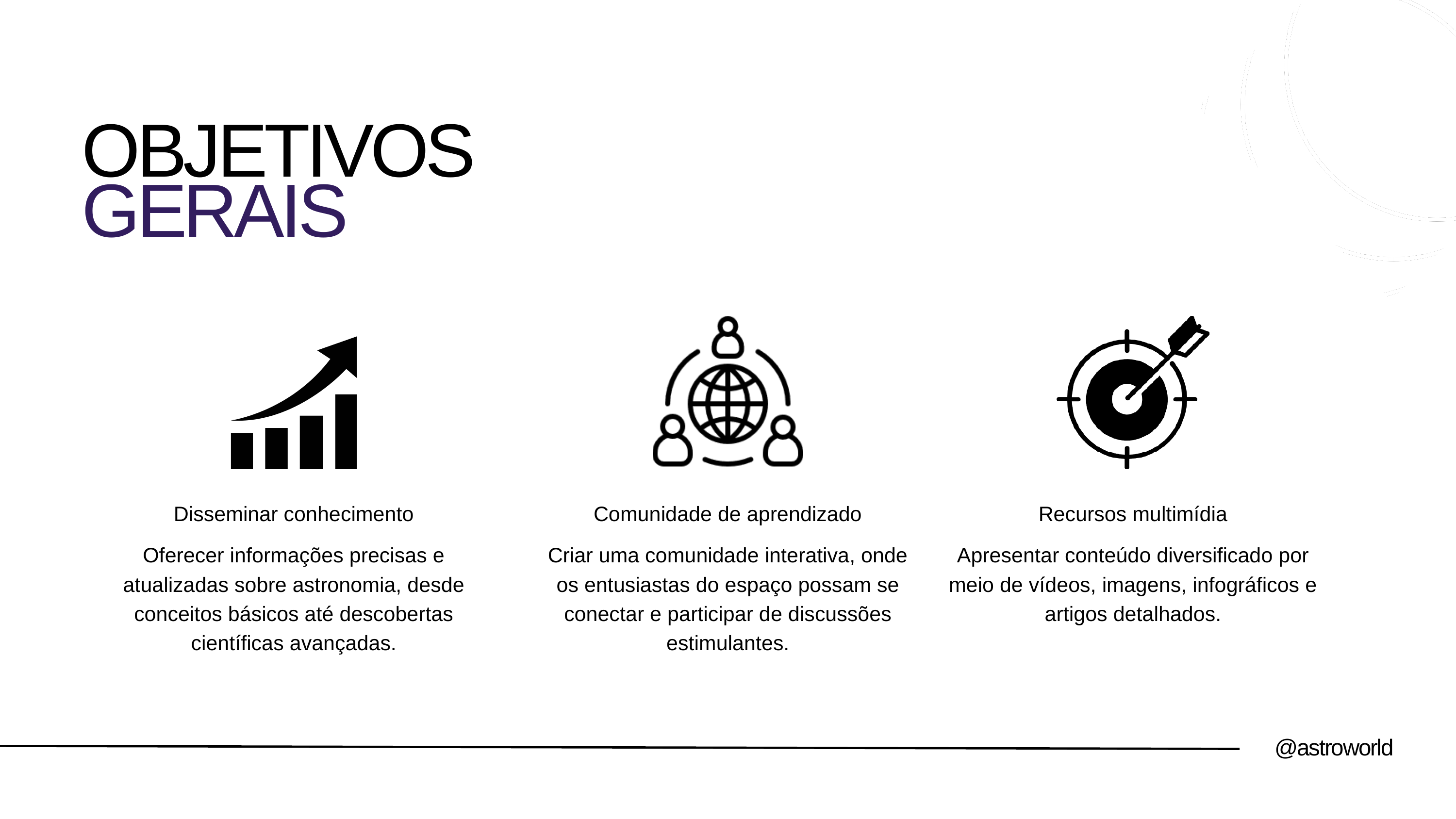

OBJETIVOS
GERAIS

Disseminar conhecimento
Comunidade de aprendizado
Recursos multimídia
Oferecer informações precisas e atualizadas sobre astronomia, desde conceitos básicos até descobertas científicas avançadas.
Criar uma comunidade interativa, onde os entusiastas do espaço possam se conectar e participar de discussões estimulantes.
Apresentar conteúdo diversificado por meio de vídeos, imagens, infográficos e artigos detalhados.
@astroworld